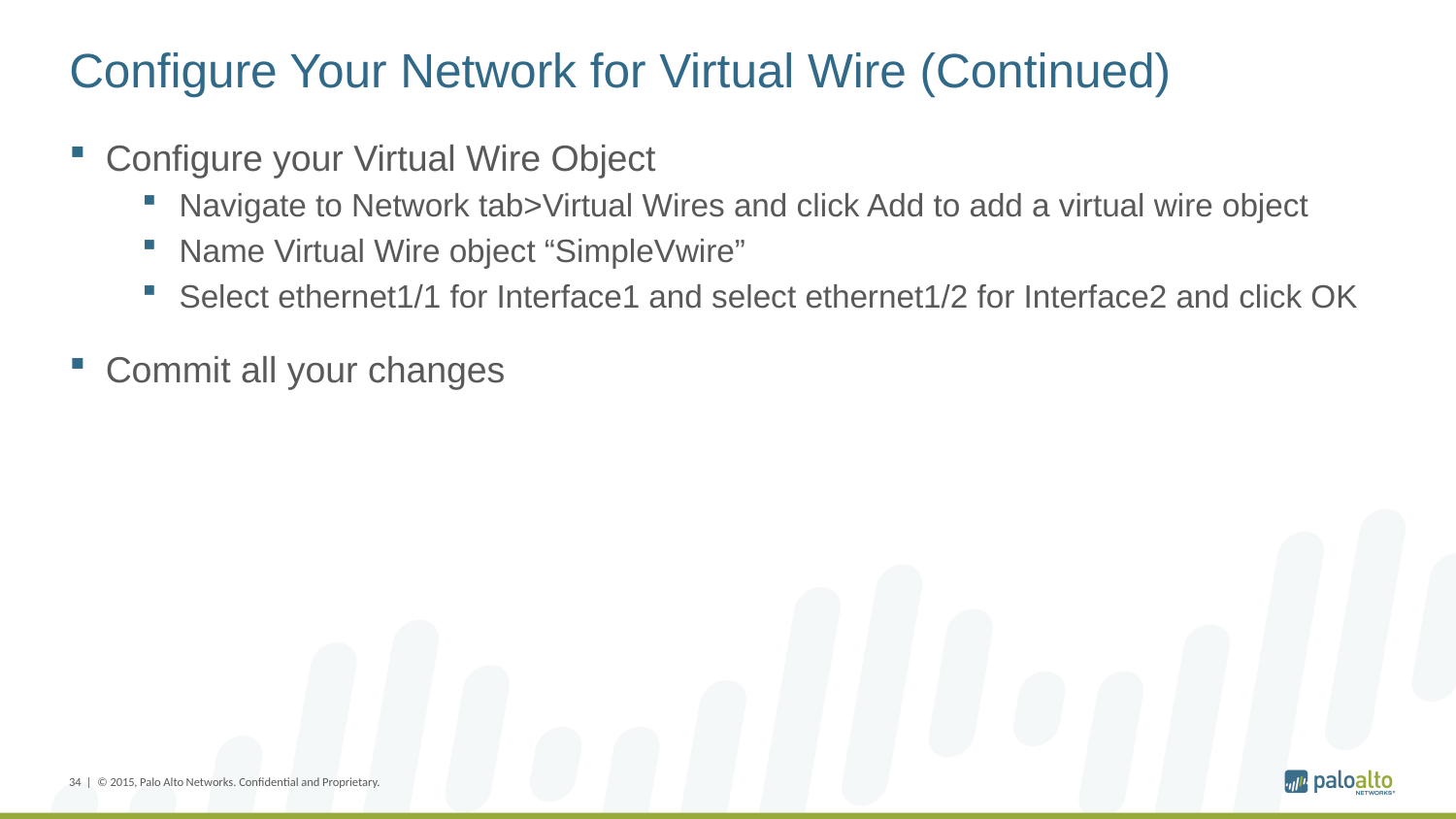

# Configure Your Network for Virtual Wire (Continued)
Configure your Virtual Wire Object
Navigate to Network tab>Virtual Wires and click Add to add a virtual wire object
Name Virtual Wire object “SimpleVwire”
Select ethernet1/1 for Interface1 and select ethernet1/2 for Interface2 and click OK
Commit all your changes